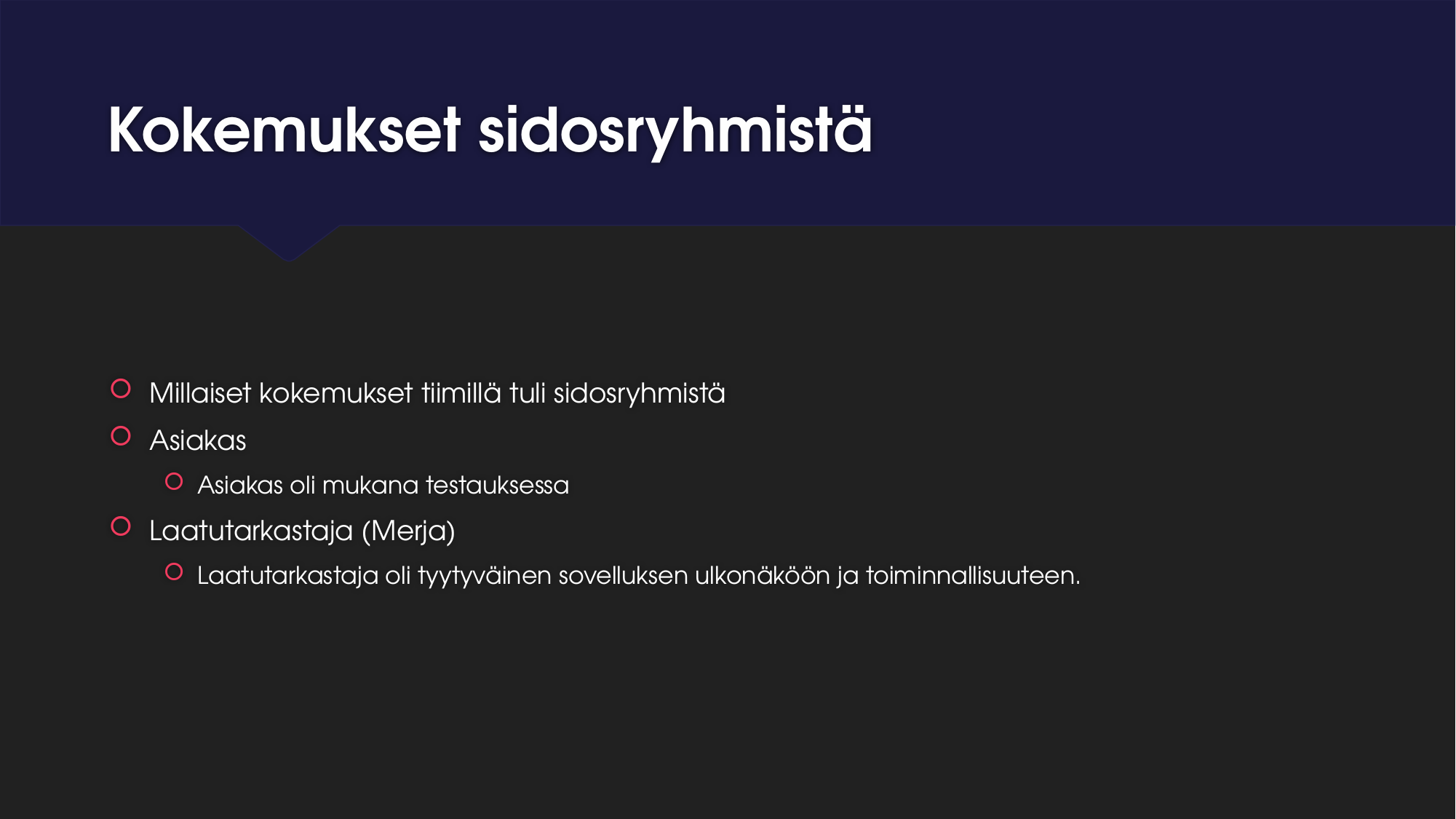

# Kokemukset sidosryhmistä
Millaiset kokemukset tiimillä tuli sidosryhmistä
Asiakas
Asiakas oli mukana testauksessa
Laatutarkastaja (Merja)
Laatutarkastaja oli tyytyväinen sovelluksen ulkonäköön ja toiminnallisuuteen.